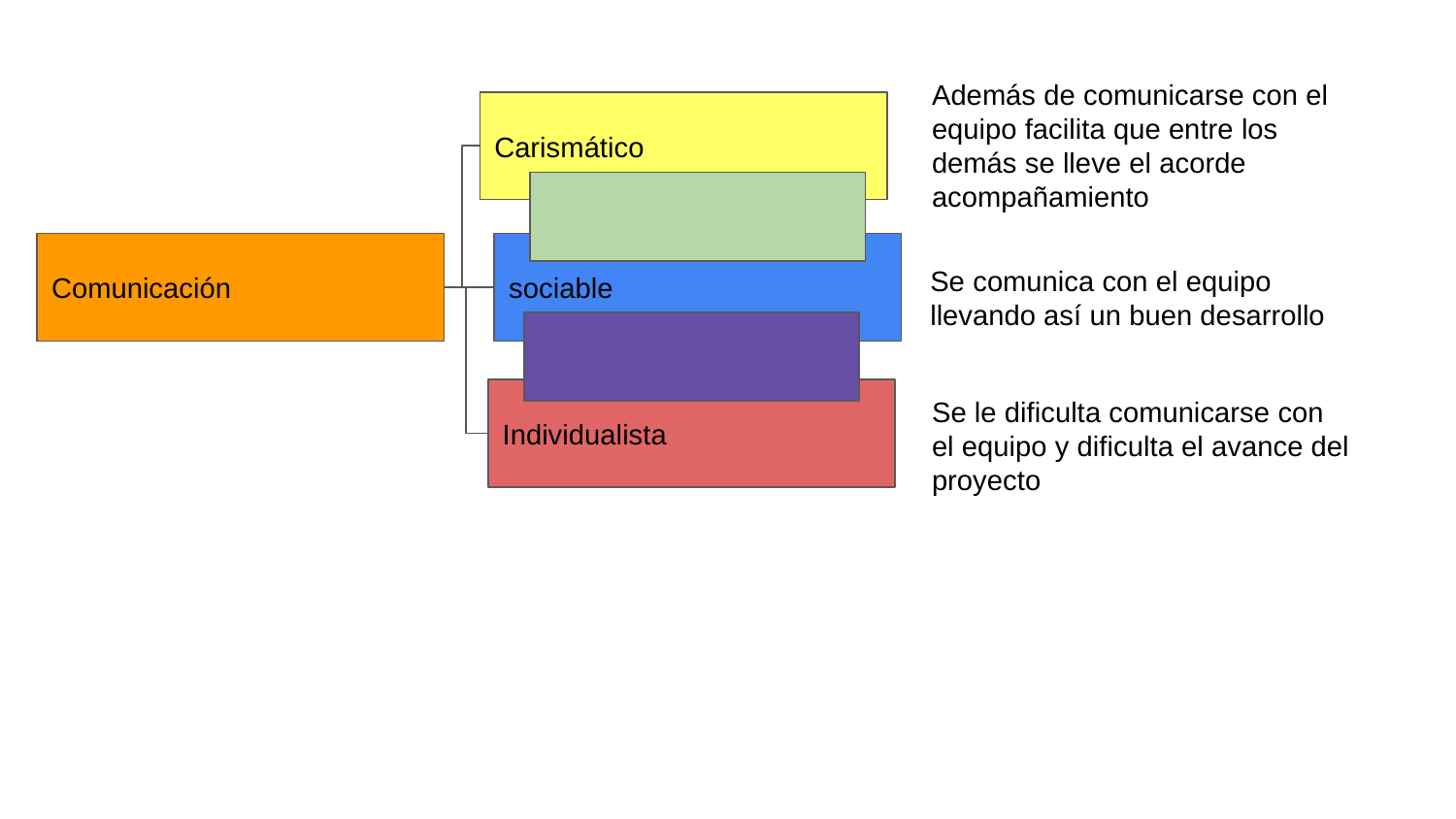

Además de comunicarse con el equipo facilita que entre los demás se lleve el acorde acompañamiento
Carismático

sociable
Comunicación
Se comunica con el equipo llevando así un buen desarrollo

Individualista
Se le dificulta comunicarse con el equipo y dificulta el avance del proyecto